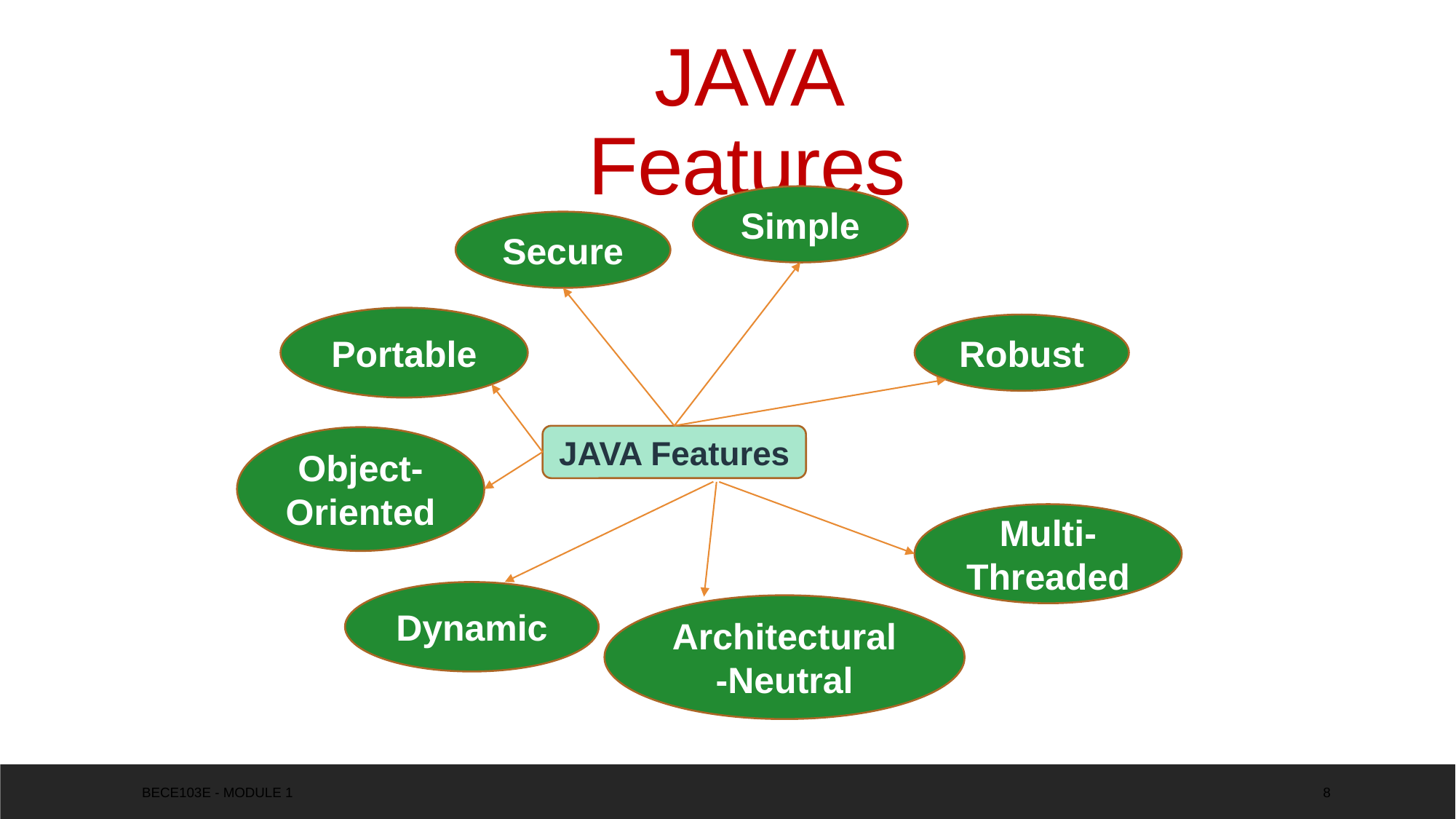

JAVA Features
Simple
Secure
Portable
Robust
JAVA Features
Object-Oriented
Multi-Threaded
Dynamic
Architectural-Neutral
BECE103E - Module 1
8